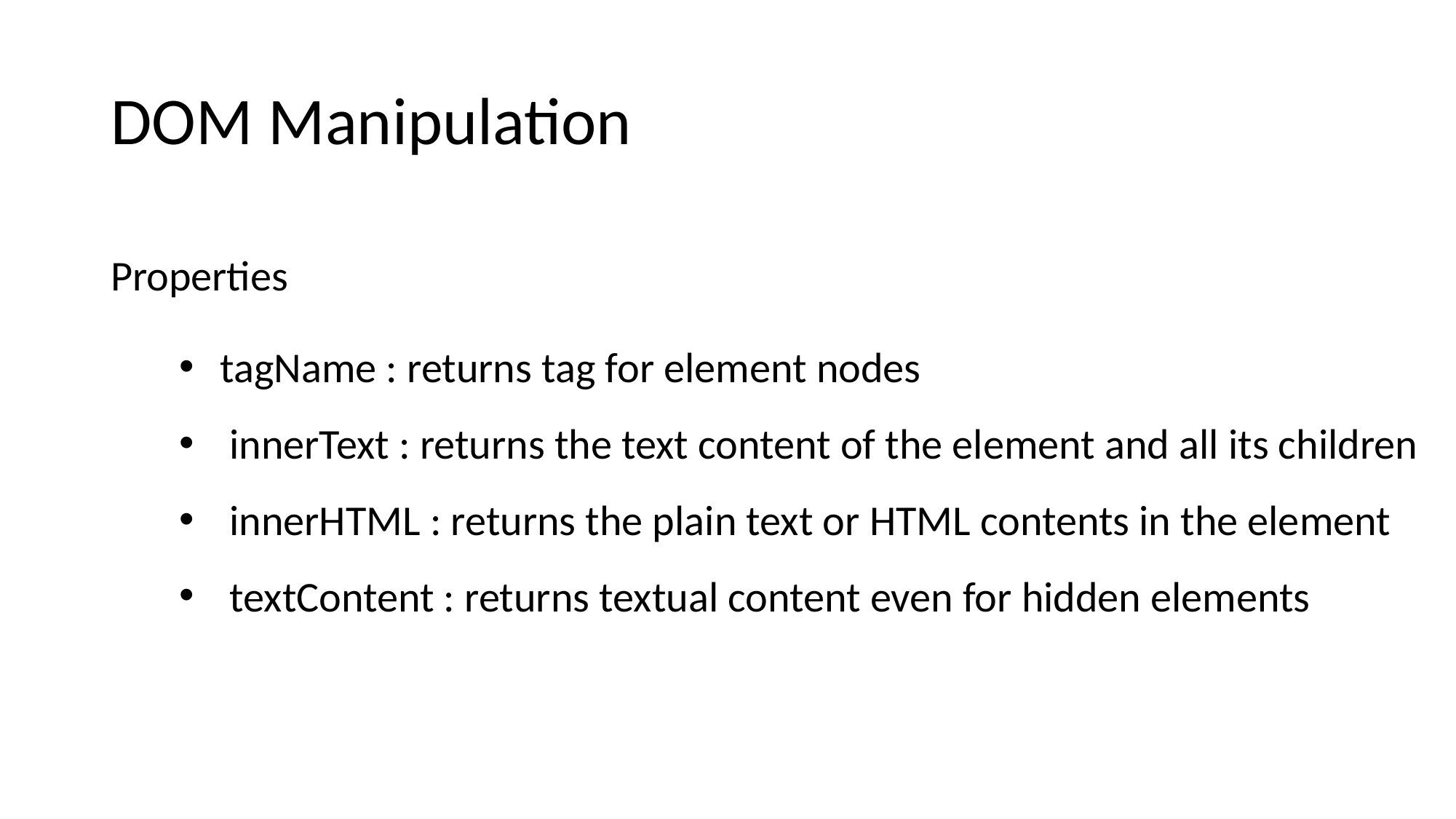

# DOM Manipulation
Properties
tagName : returns tag for element nodes
 innerText : returns the text content of the element and all its children
 innerHTML : returns the plain text or HTML contents in the element
 textContent : returns textual content even for hidden elements